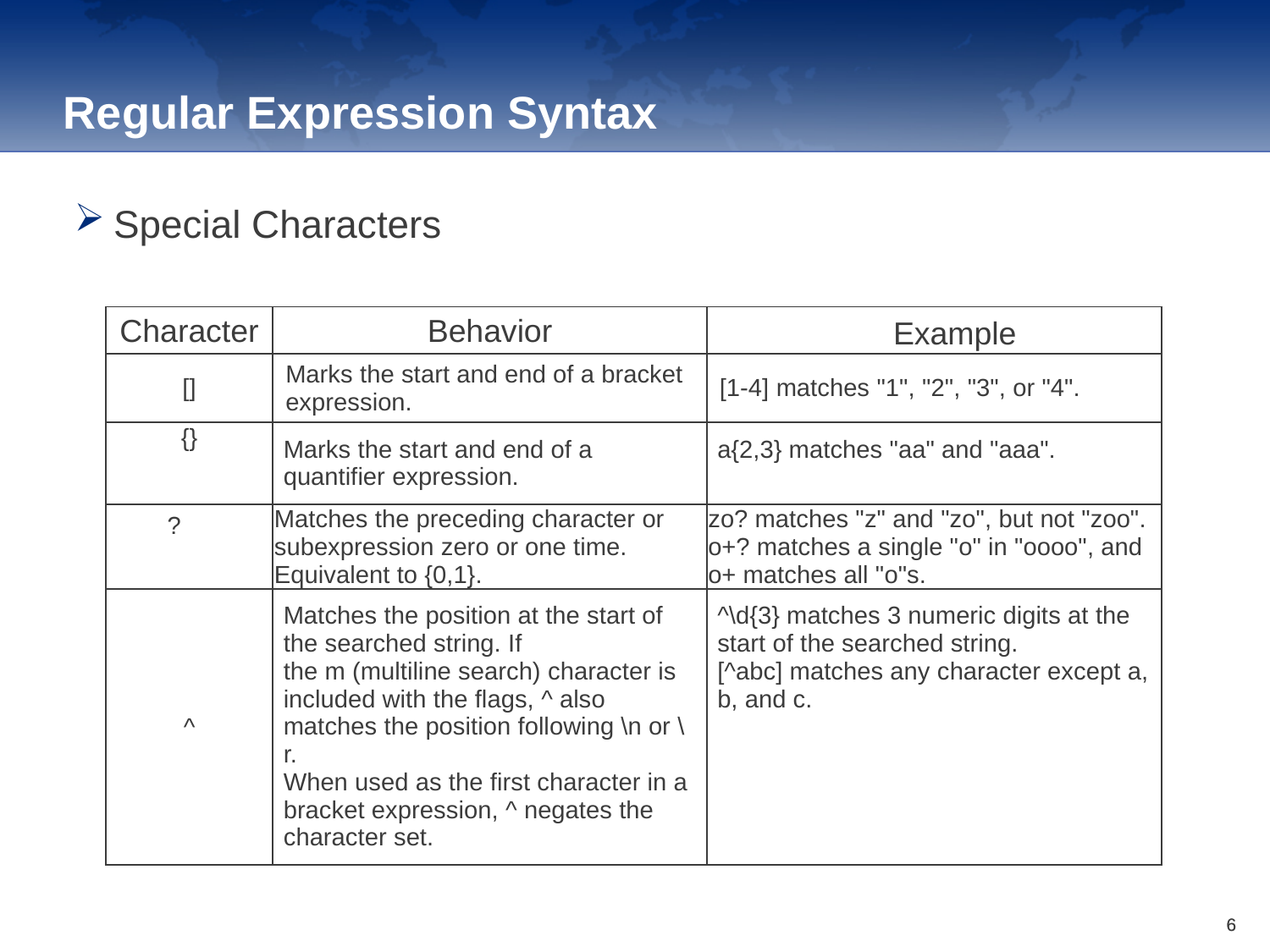

Regular Expression Syntax
Special Characters

| Character | Behavior | Example |
| --- | --- | --- |
| [] | Marks the start and end of a bracket expression. | [1-4] matches "1", "2", "3", or "4". |
| {} | Marks the start and end of a quantifier expression. | a{2,3} matches "aa" and "aaa". |
| ? | Matches the preceding character or subexpression zero or one time. Equivalent to {0,1}. | zo? matches "z" and "zo", but not "zoo". o+? matches a single "o" in "oooo", and o+ matches all "o"s. |
| ^ | Matches the position at the start of the searched string. If the m (multiline search) character is included with the flags, ^ also matches the position following \n or \r. When used as the first character in a bracket expression, ^ negates the character set. | ^\d{3} matches 3 numeric digits at the start of the searched string. [^abc] matches any character except a, b, and c. |
6
6